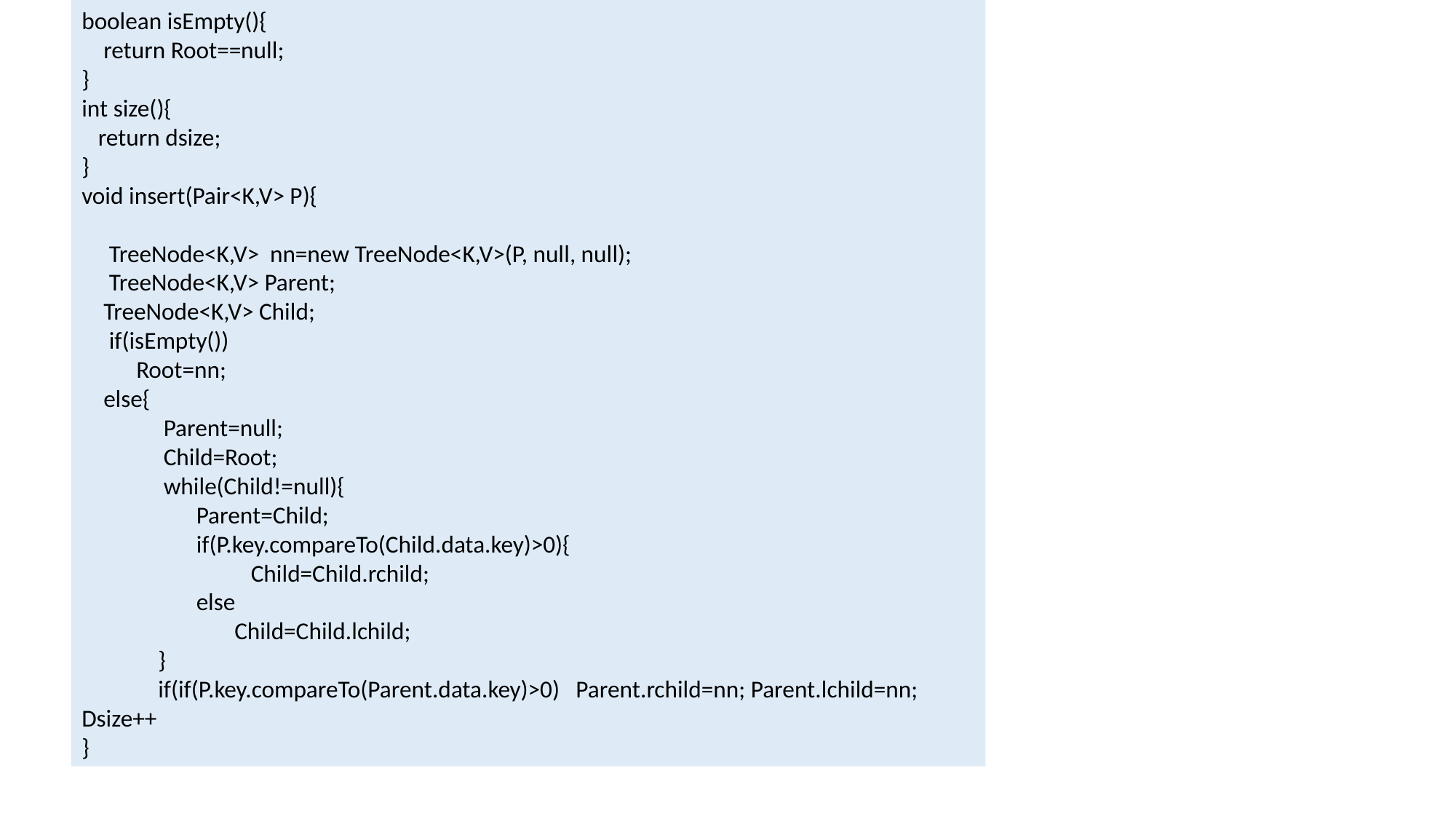

boolean isEmpty(){
    return Root==null;
}
int size(){
   return dsize;
}
void insert(Pair<K,V> P){

     TreeNode<K,V>  nn=new TreeNode<K,V>(P, null, null);
     TreeNode<K,V> Parent;
    TreeNode<K,V> Child;
     if(isEmpty())
          Root=nn;
    else{
               Parent=null;
               Child=Root;
               while(Child!=null){
                     Parent=Child;
                     if(P.key.compareTo(Child.data.key)>0){
                               Child=Child.rchild;
                     else
                            Child=Child.lchild;
              }
              if(if(P.key.compareTo(Parent.data.key)>0)   Parent.rchild=nn; Parent.lchild=nn;
Dsize++
}